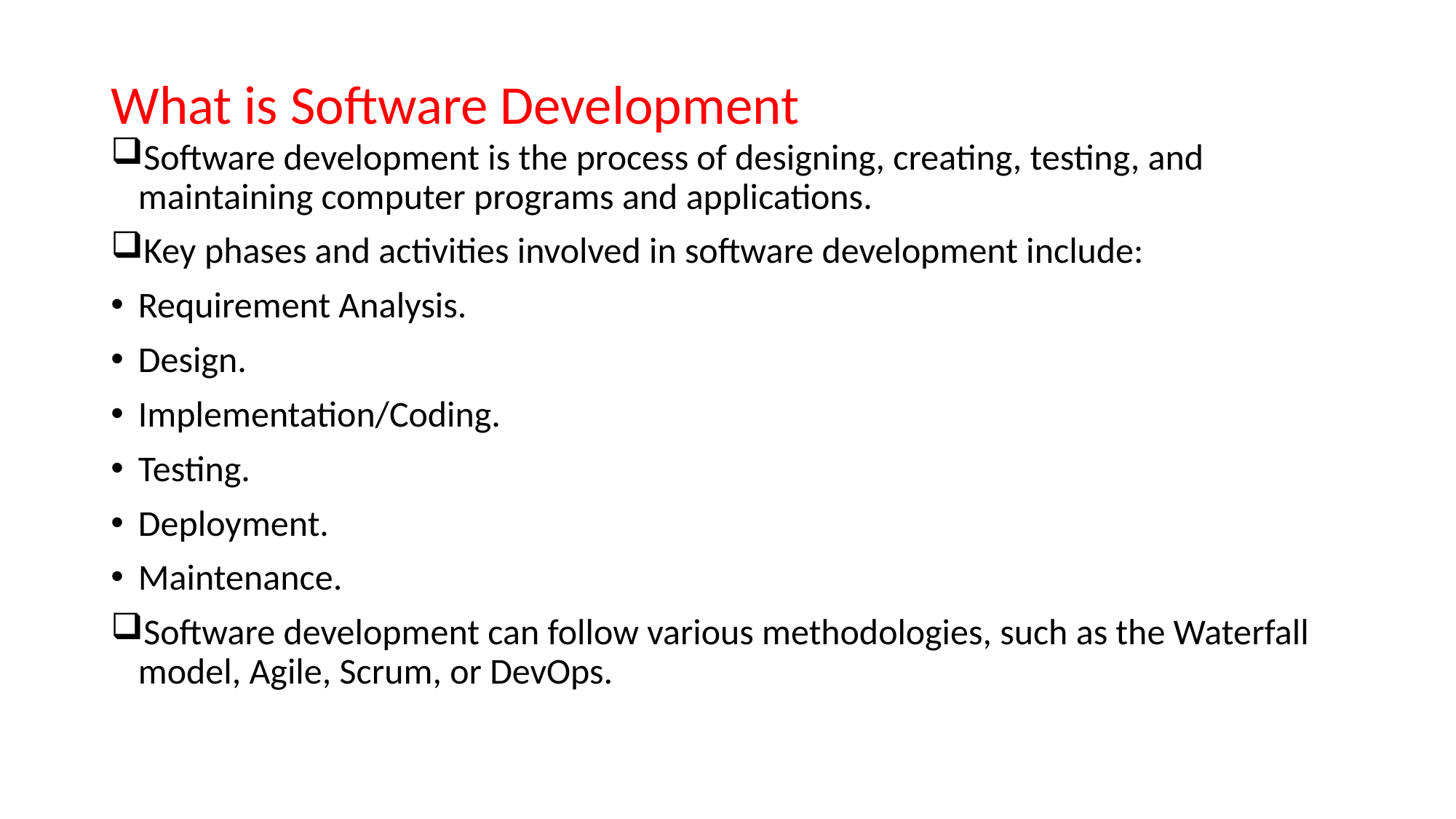

# What is Software Development
Software development is the process of designing, creating, testing, and maintaining computer programs and applications.
Key phases and activities involved in software development include:
Requirement Analysis.
Design.
Implementation/Coding.
Testing.
Deployment.
Maintenance.
Software development can follow various methodologies, such as the Waterfall model, Agile, Scrum, or DevOps.